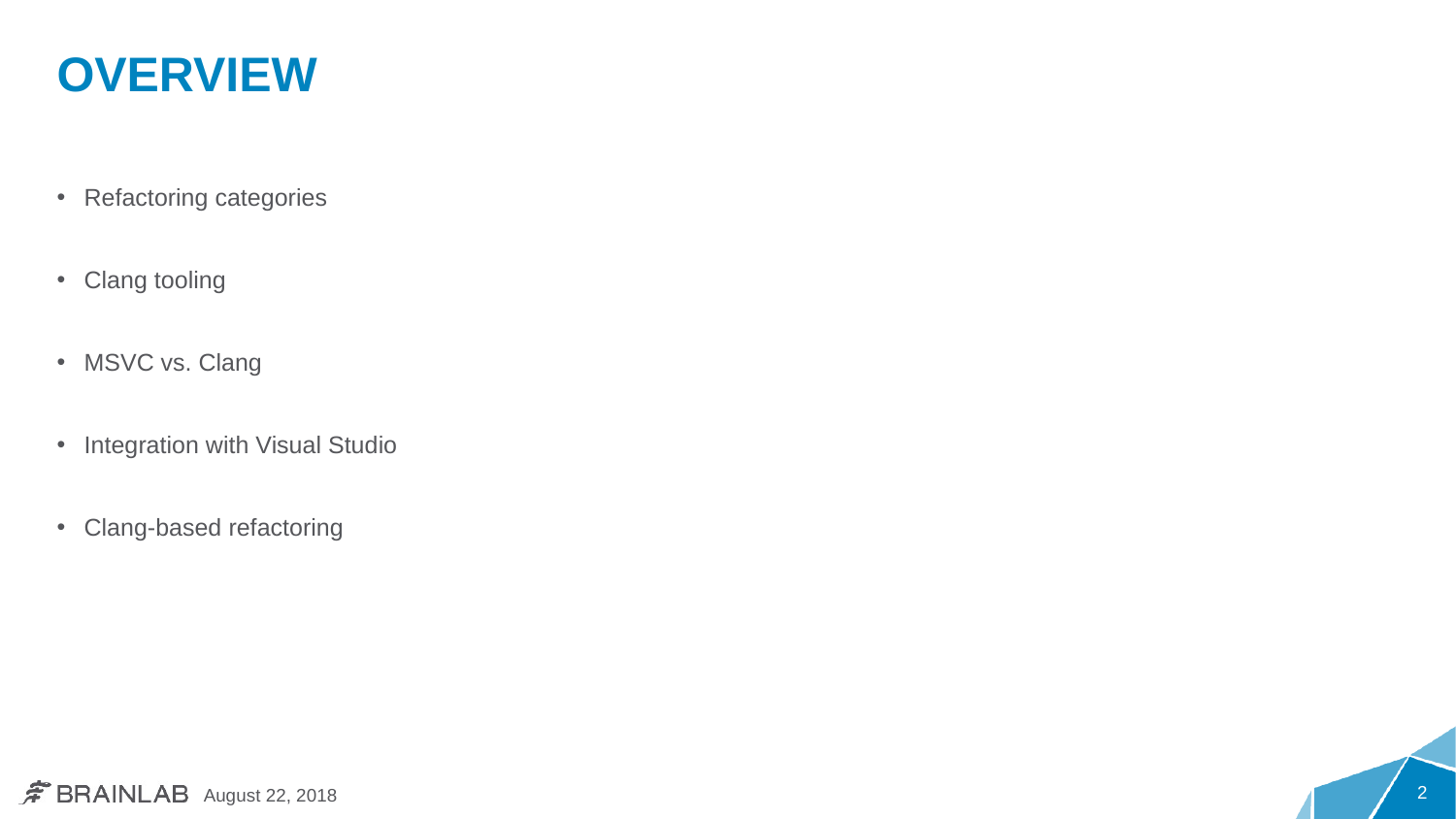

# Overview
Refactoring categories

Clang tooling

MSVC vs. Clang

Integration with Visual Studio

Clang-based refactoring